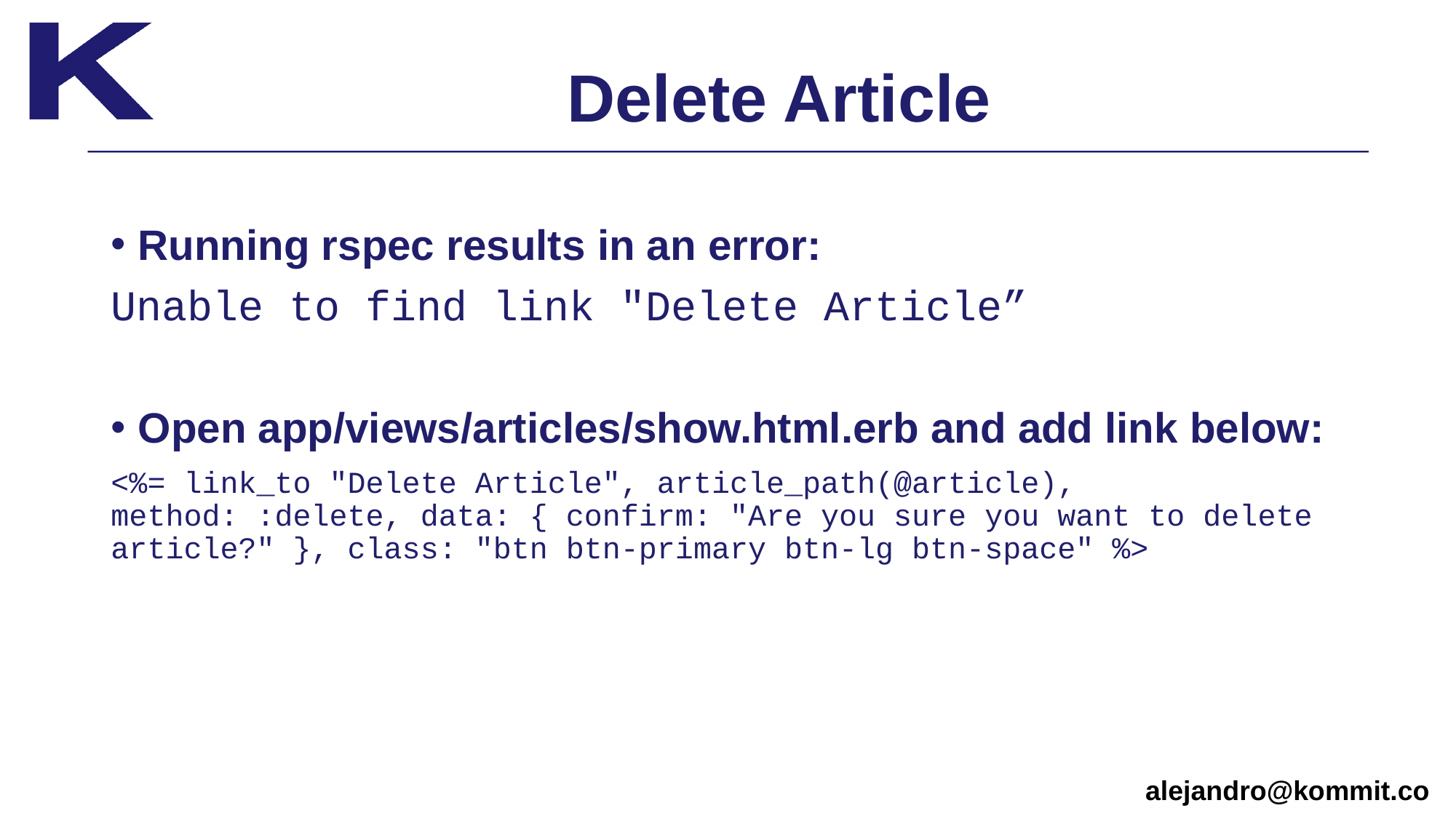

# Delete Article
Running rspec results in an error:
Unable to find link "Delete Article”

Open app/views/articles/show.html.erb and add link below:
<%= link_to "Delete Article", article_path(@article),
method: :delete, data: { confirm: "Are you sure you want to delete article?" }, class: "btn btn-primary btn-lg btn-space" %>
alejandro@kommit.co